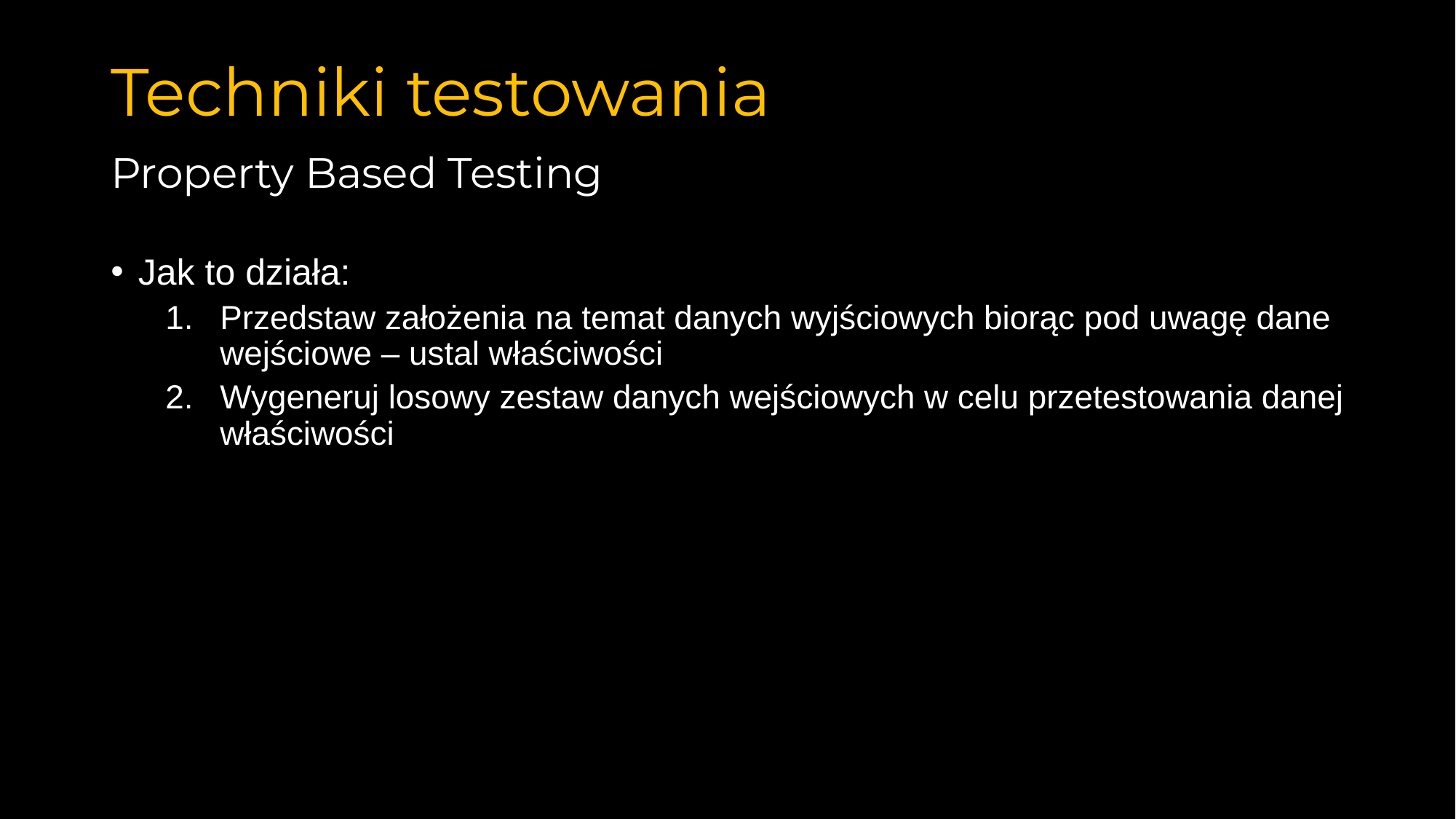

# Techniki testowania
Property Based Testing
Jak to działa:
Przedstaw założenia na temat danych wyjściowych biorąc pod uwagę dane wejściowe – ustal właściwości
Wygeneruj losowy zestaw danych wejściowych w celu przetestowania danej właściwości